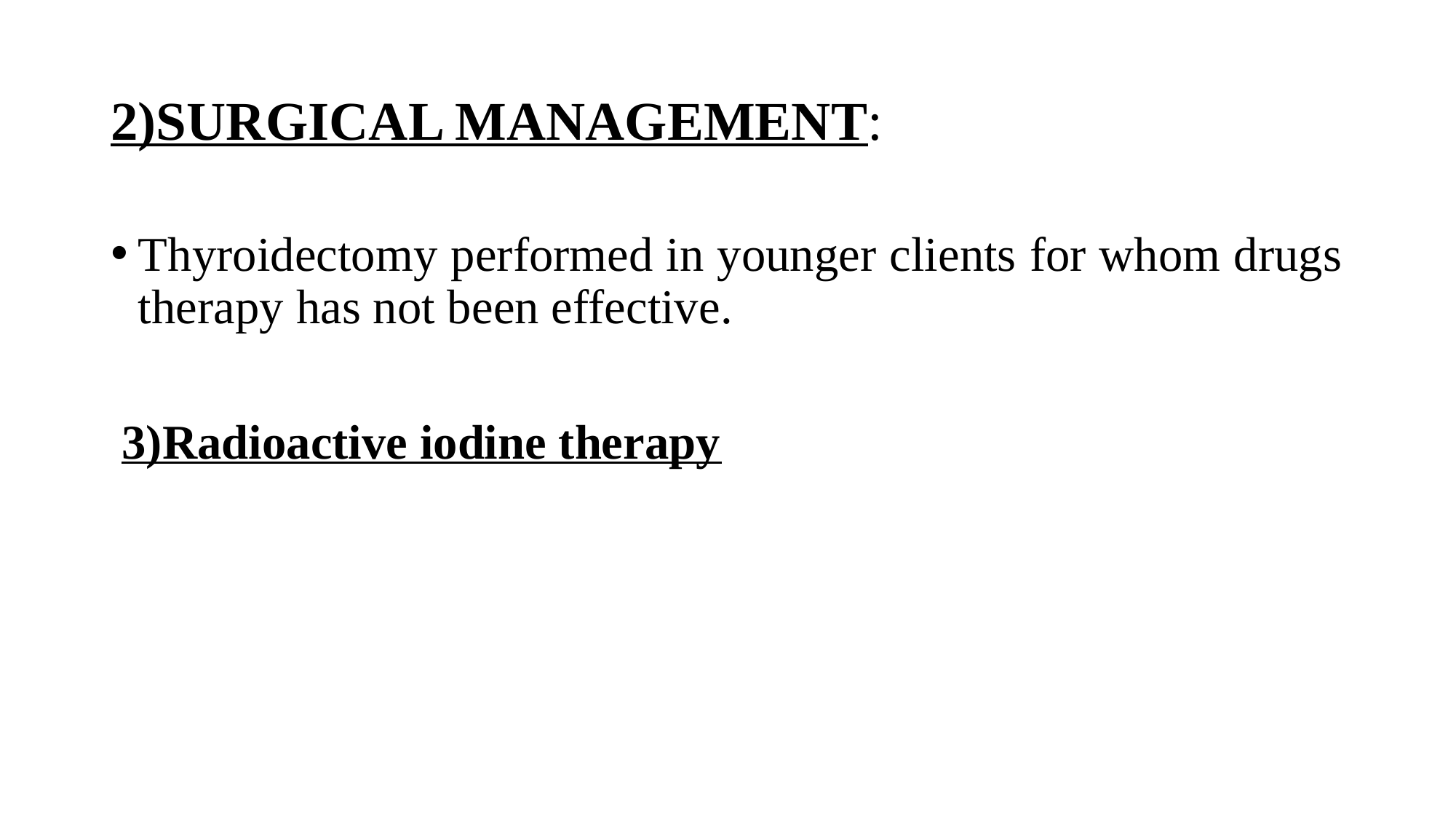

# 2)SURGICAL MANAGEMENT:
Thyroidectomy performed in younger clients for whom drugs therapy has not been effective.

 3)Radioactive iodine therapy